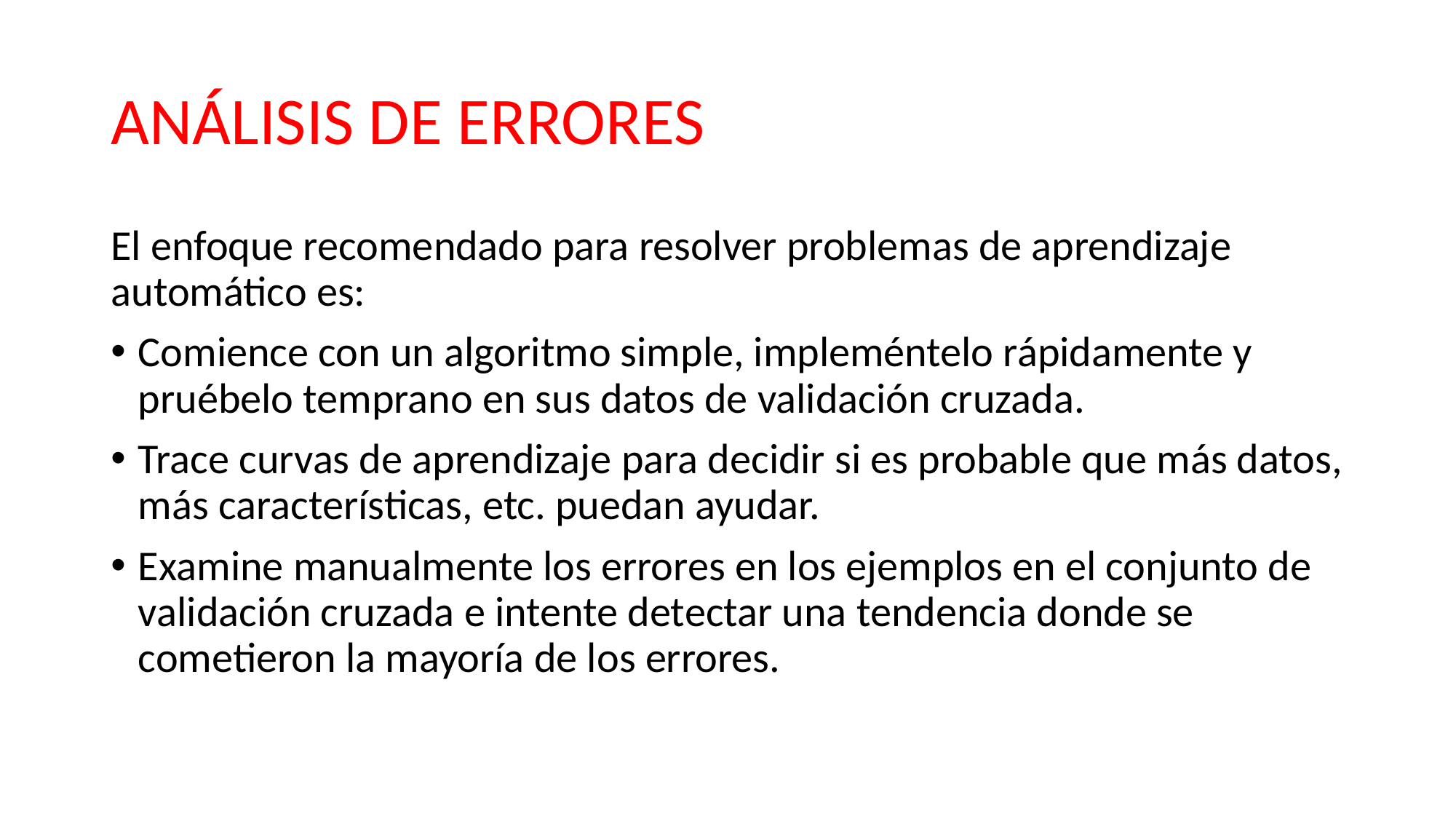

# ANÁLISIS DE ERRORES
El enfoque recomendado para resolver problemas de aprendizaje automático es:
Comience con un algoritmo simple, impleméntelo rápidamente y pruébelo temprano en sus datos de validación cruzada.
Trace curvas de aprendizaje para decidir si es probable que más datos, más características, etc. puedan ayudar.
Examine manualmente los errores en los ejemplos en el conjunto de validación cruzada e intente detectar una tendencia donde se cometieron la mayoría de los errores.